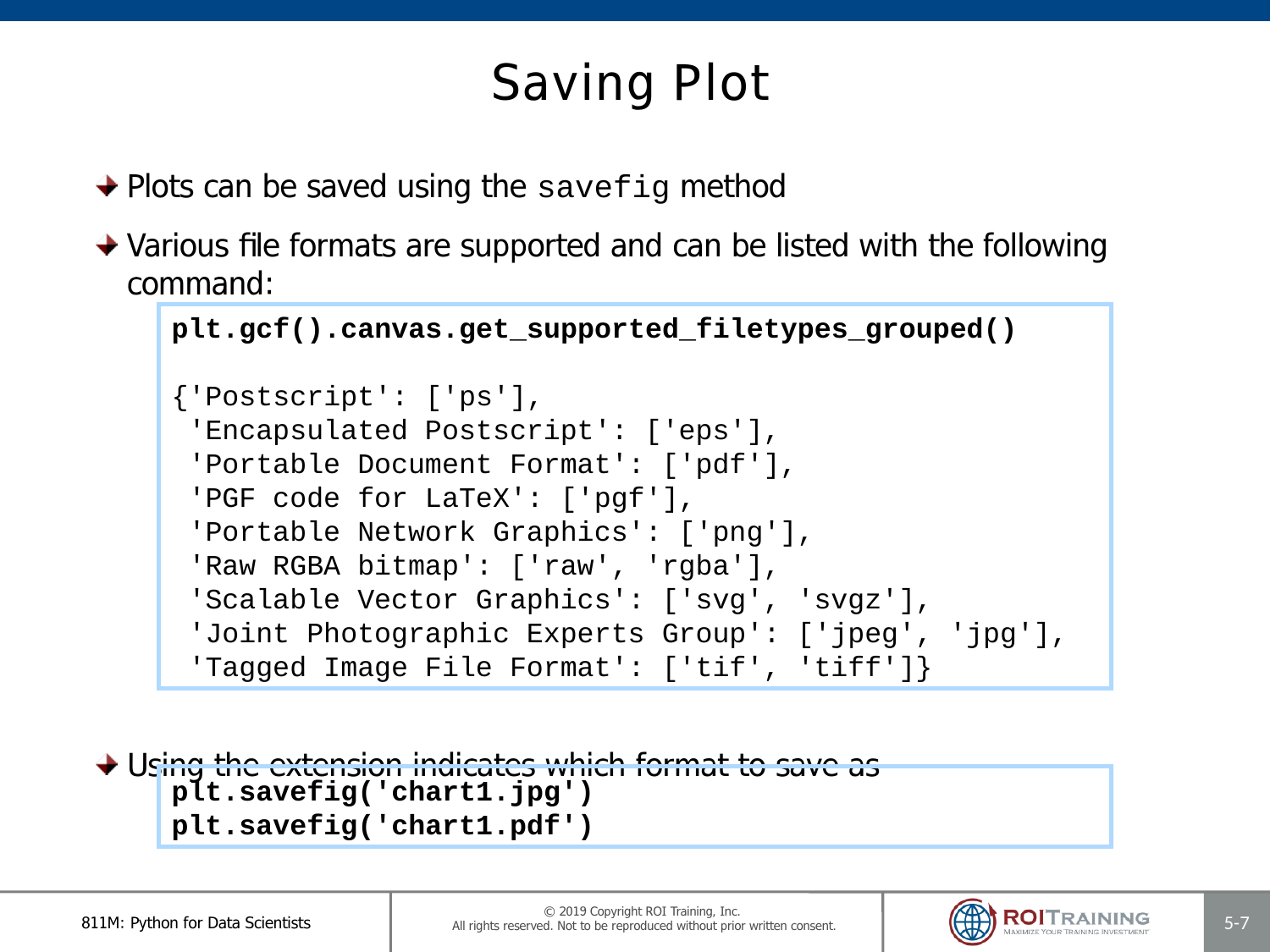

# Saving Plot
Plots can be saved using the savefig method
Various file formats are supported and can be listed with the following command:

Using the extension indicates which format to save as
plt.gcf().canvas.get_supported_filetypes_grouped()

{'Postscript': ['ps'],
 'Encapsulated Postscript': ['eps'],
 'Portable Document Format': ['pdf'],
 'PGF code for LaTeX': ['pgf'],
 'Portable Network Graphics': ['png'],
 'Raw RGBA bitmap': ['raw', 'rgba'],
 'Scalable Vector Graphics': ['svg', 'svgz'],
 'Joint Photographic Experts Group': ['jpeg', 'jpg'],
 'Tagged Image File Format': ['tif', 'tiff']}
plt.savefig('chart1.jpg')
plt.savefig('chart1.pdf')